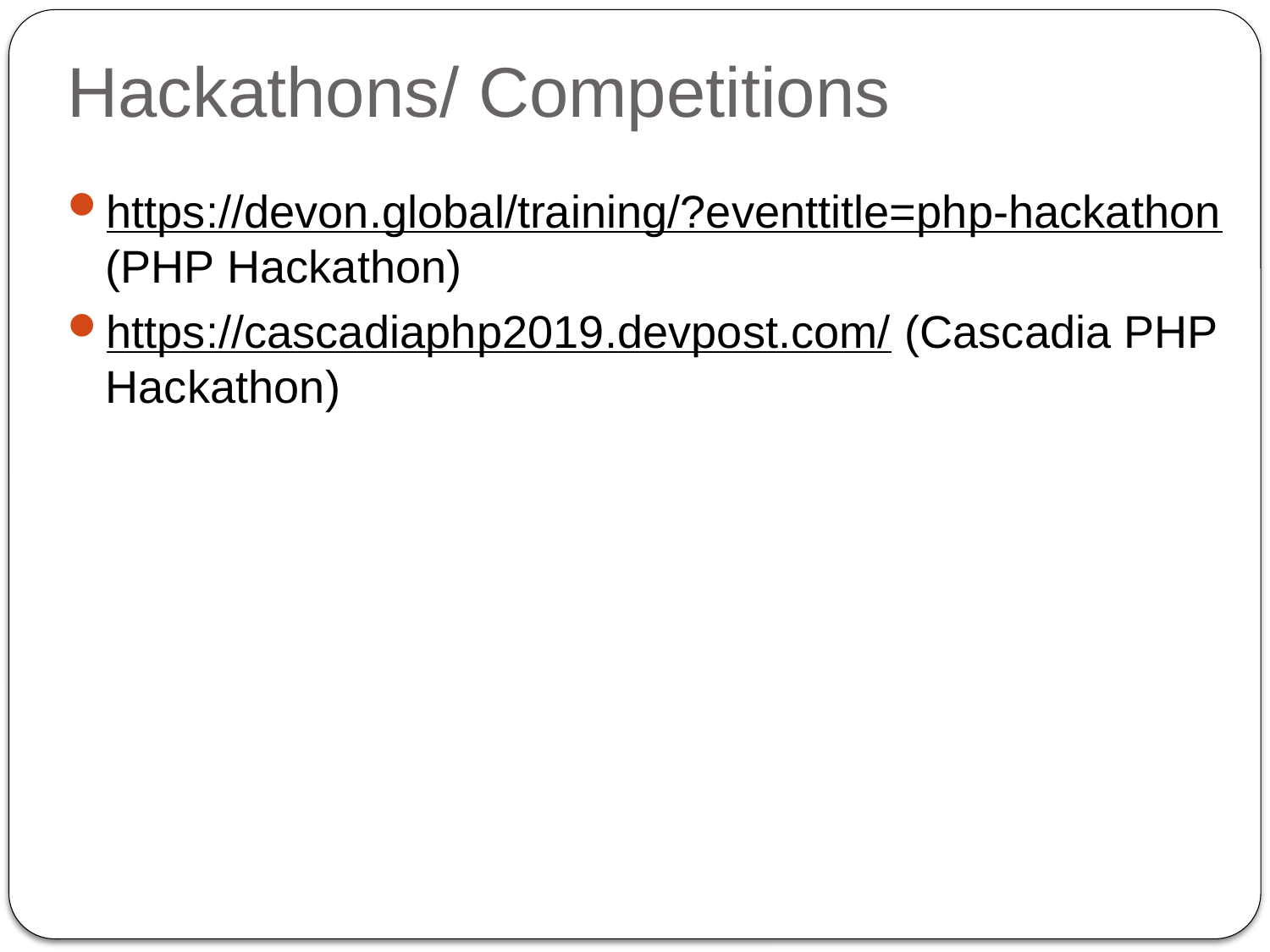

# Hackathons/ Competitions
https://devon.global/training/?eventtitle=php-hackathon (PHP Hackathon)
https://cascadiaphp2019.devpost.com/ (Cascadia PHP Hackathon)